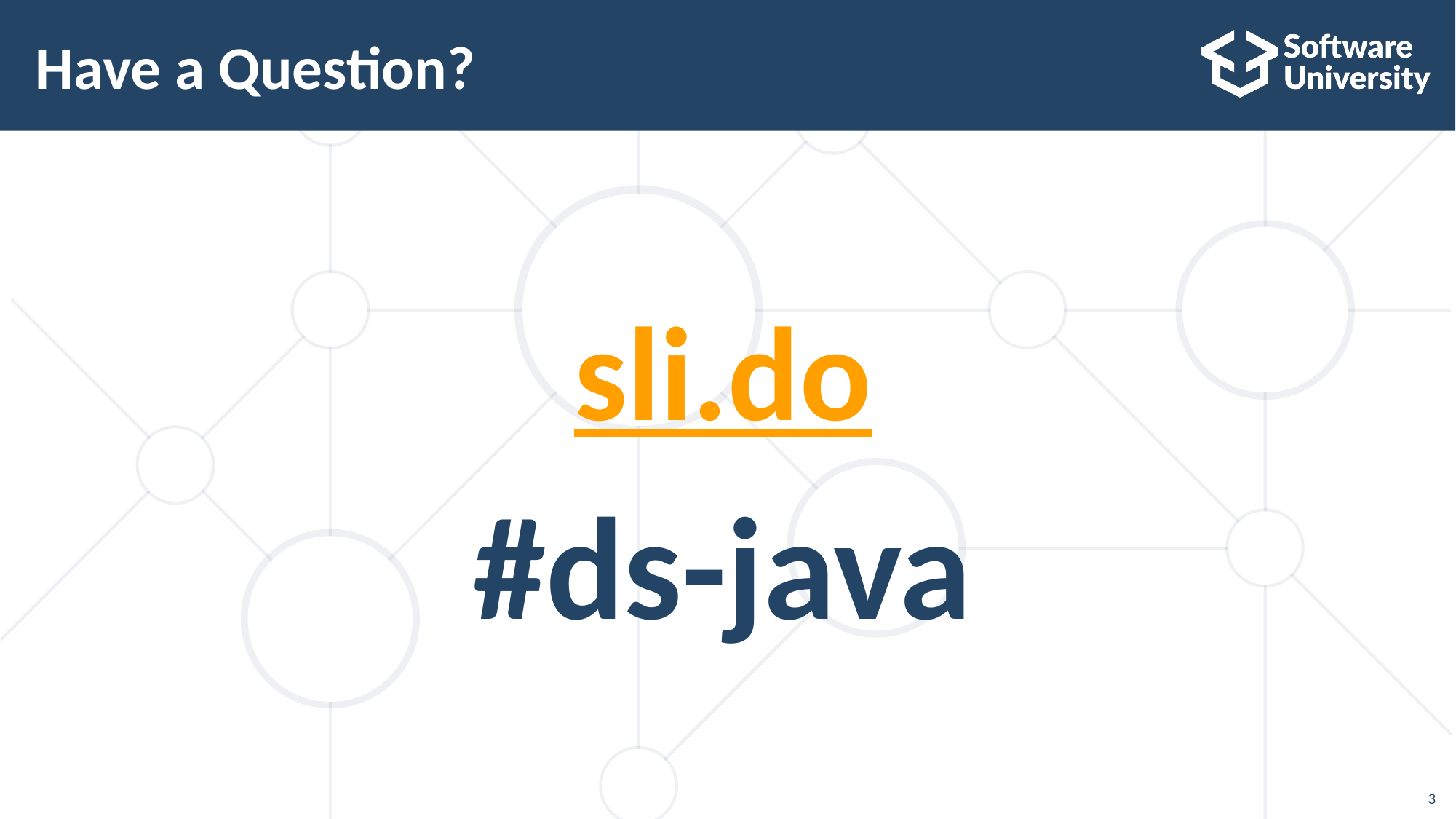

# Have a Question?
sli.do
#ds-java
3